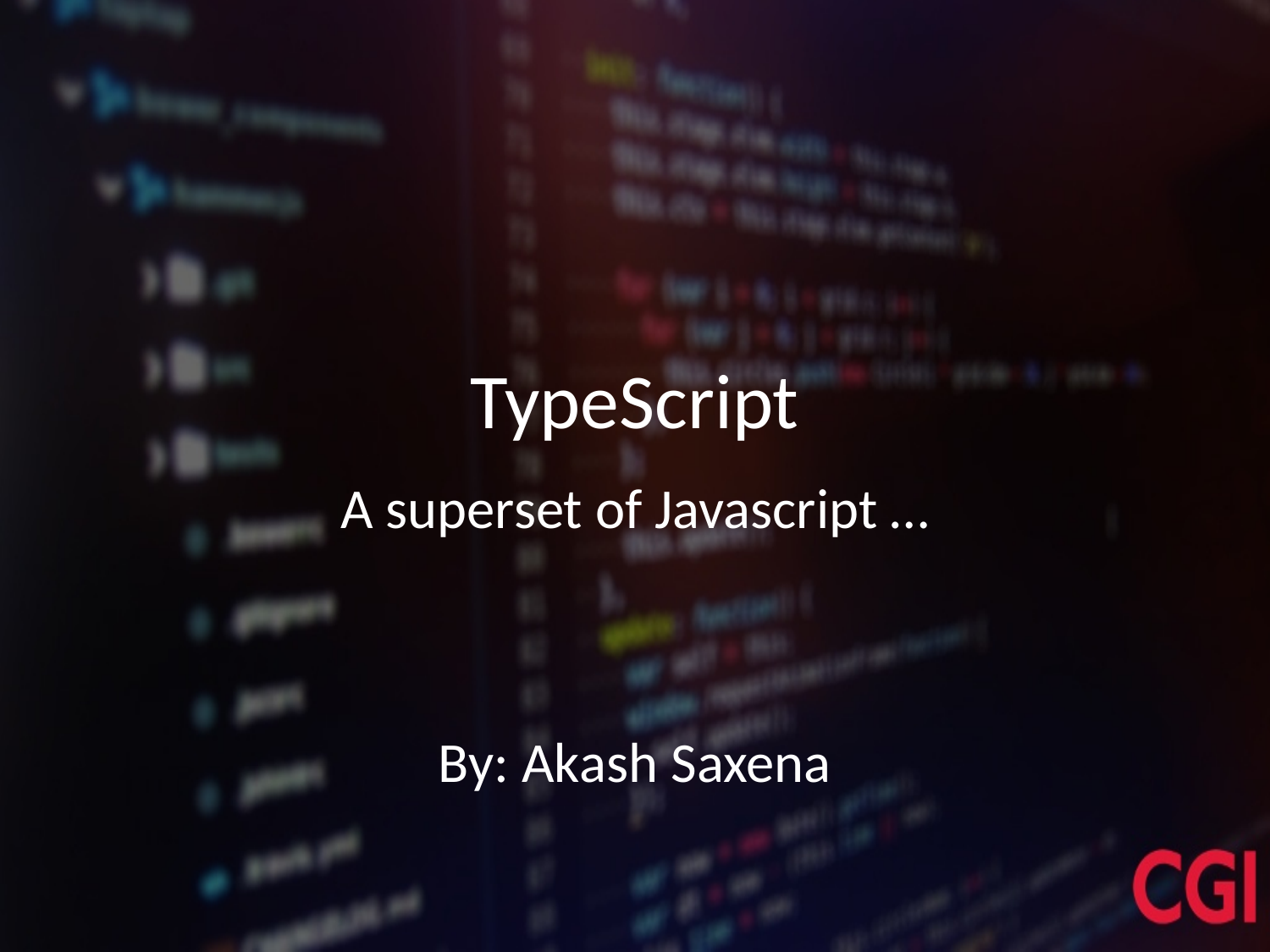

# TypeScript
A superset of Javascript …
By: Akash Saxena